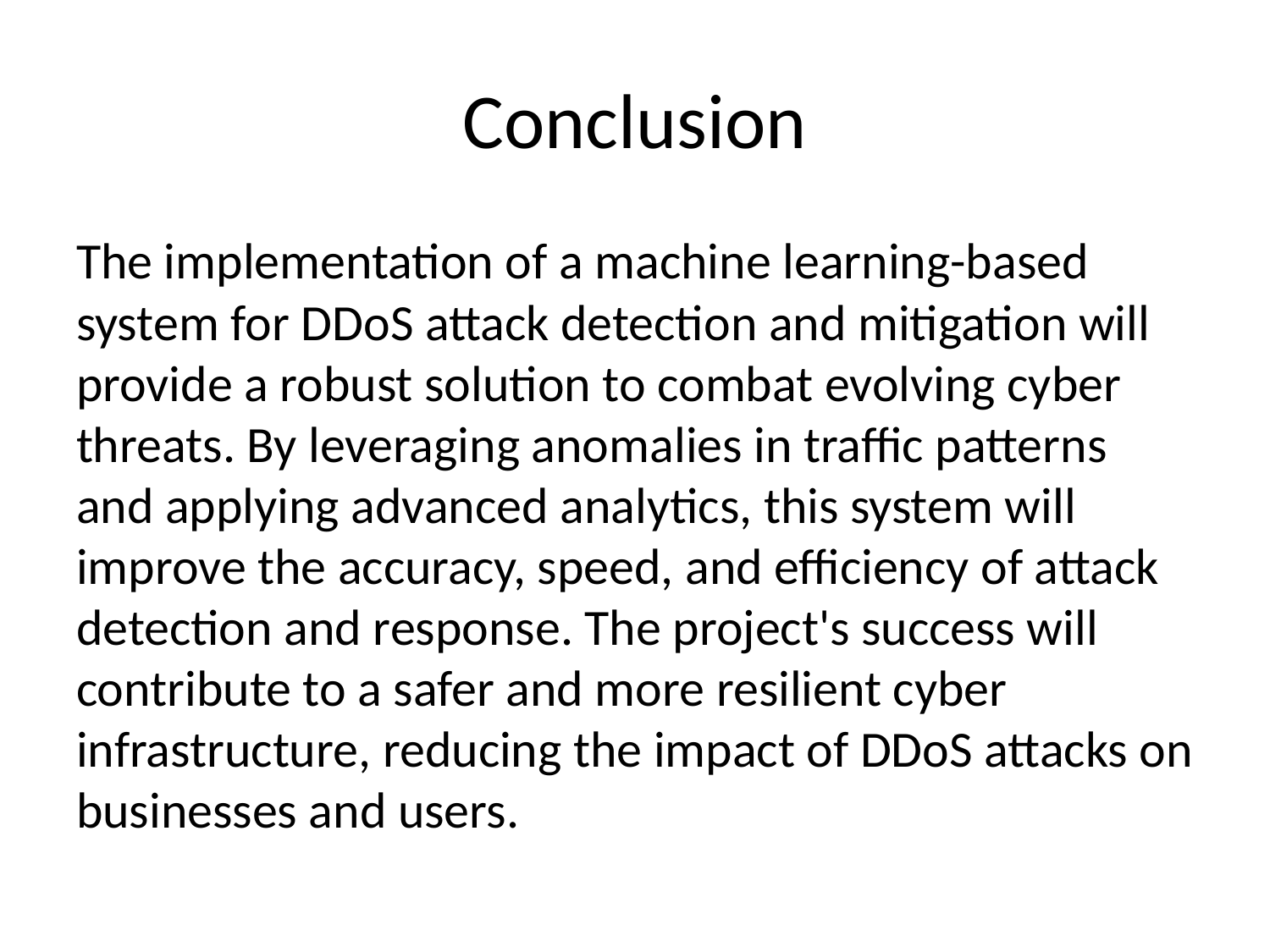

# Conclusion
The implementation of a machine learning-based system for DDoS attack detection and mitigation will provide a robust solution to combat evolving cyber threats. By leveraging anomalies in traffic patterns and applying advanced analytics, this system will improve the accuracy, speed, and efficiency of attack detection and response. The project's success will contribute to a safer and more resilient cyber infrastructure, reducing the impact of DDoS attacks on businesses and users.